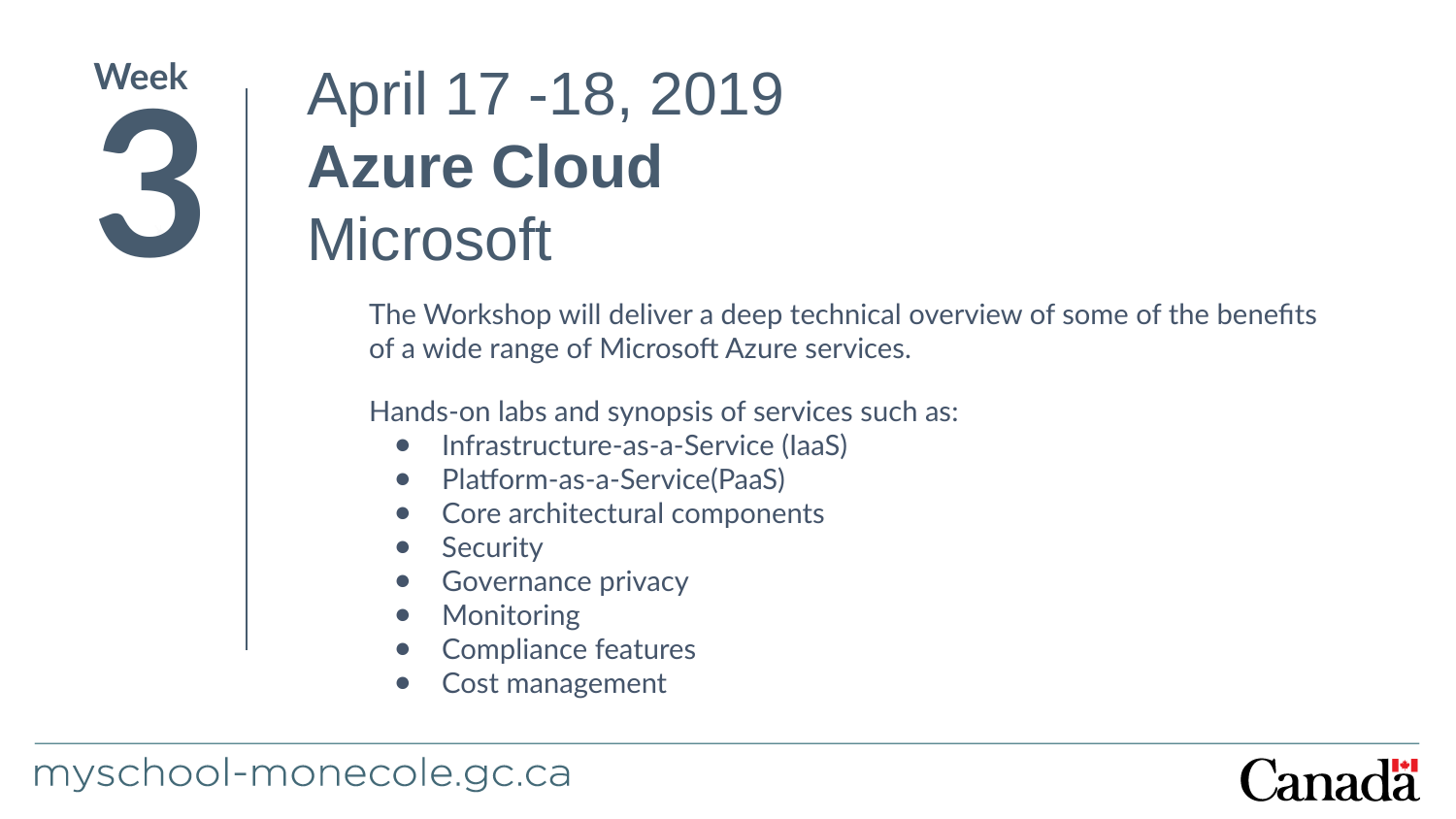

3
April 17 -18, 2019
Azure Cloud
Microsoft
Week
The Workshop will deliver a deep technical overview of some of the benefits of a wide range of Microsoft Azure services.

Hands-on labs and synopsis of services such as:
Infrastructure-as-a-Service (IaaS)
Platform-as-a-Service(PaaS)
Core architectural components
Security
Governance privacy
Monitoring
Compliance features
Cost management